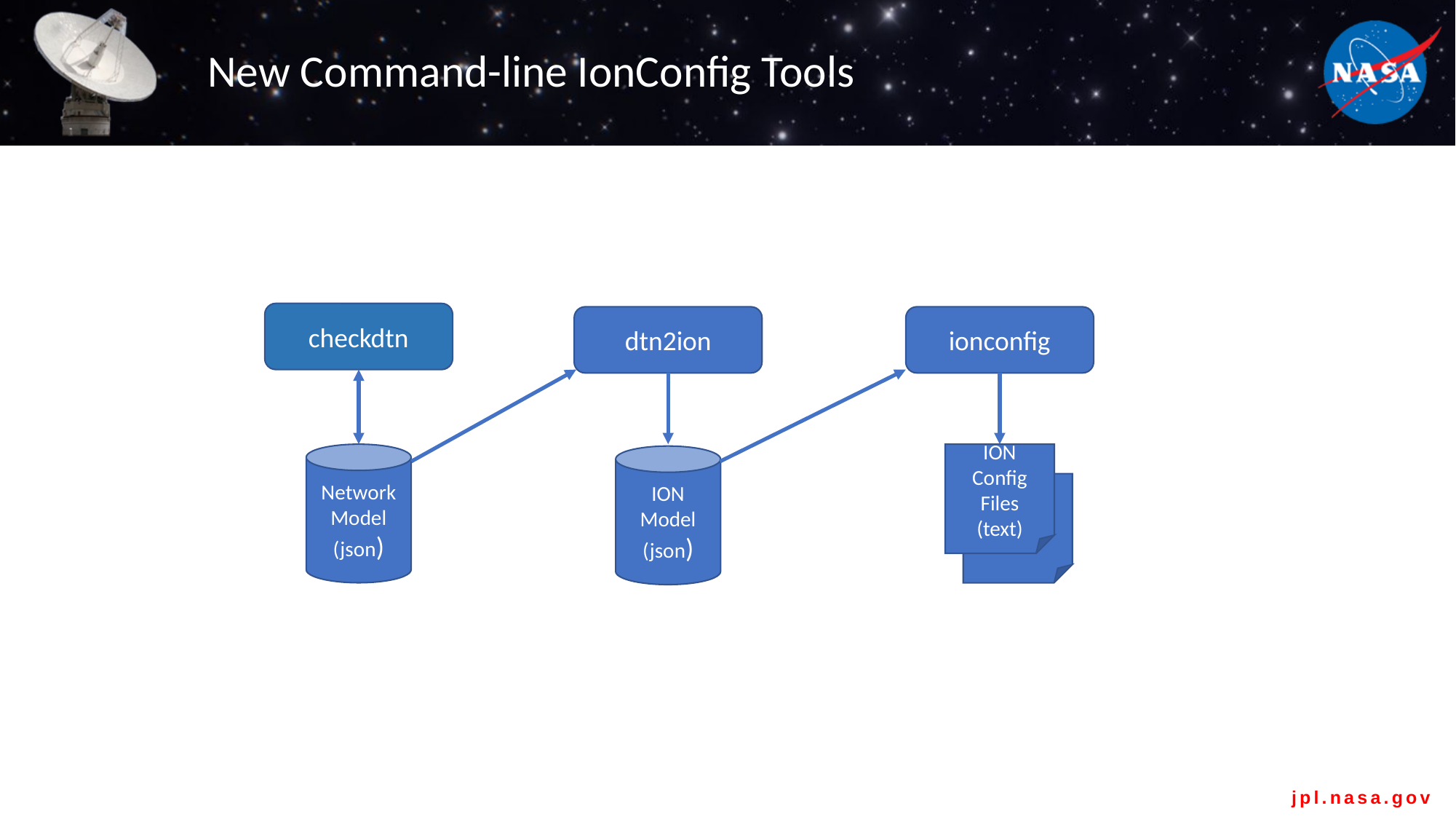

# New Command-line IonConfig Tools
checkdtn
dtn2ion
ionconfig
Network
Model
(json)
ION Config Files
(text)
ION
Model
(json)